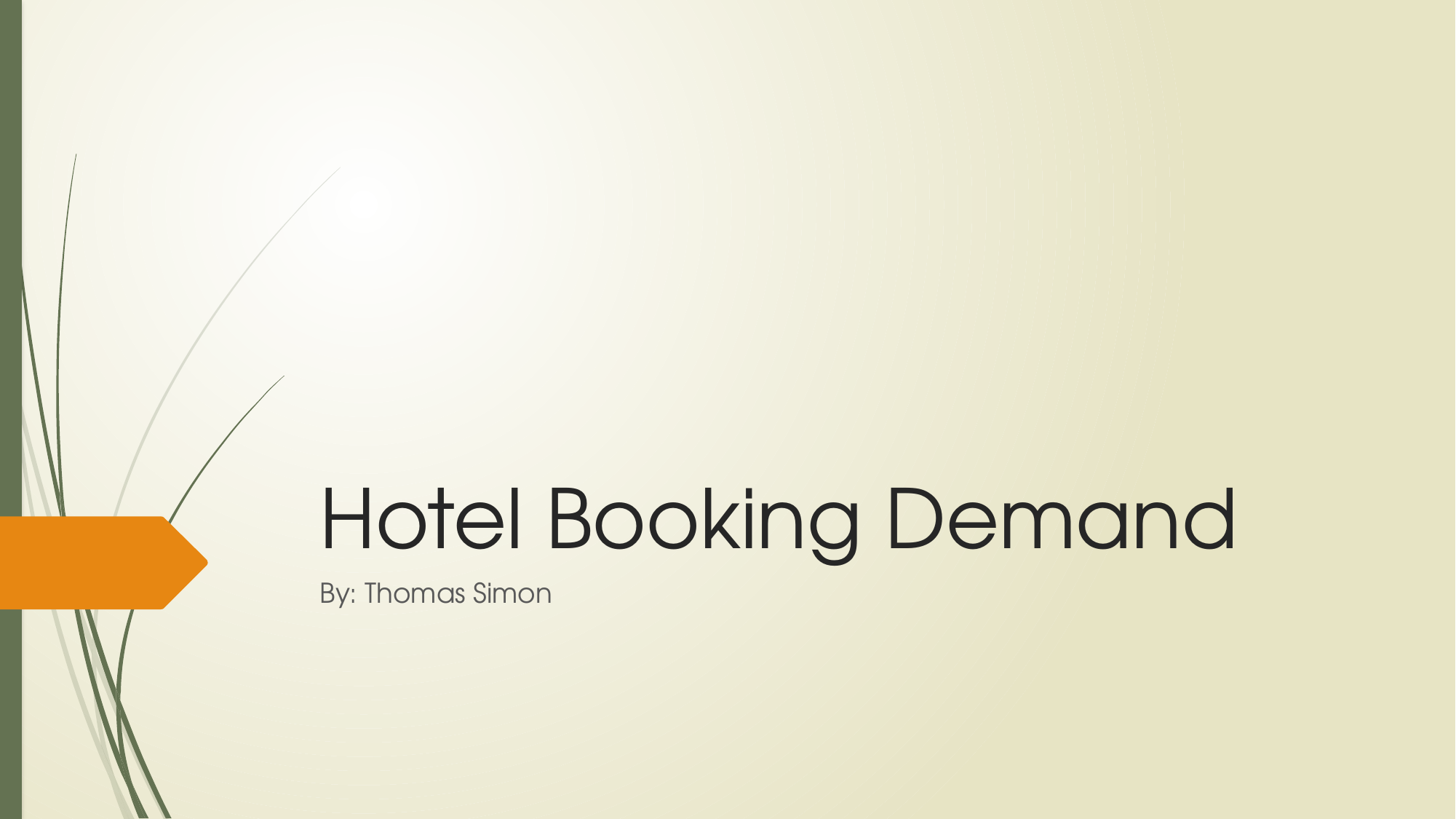

# Hotel Booking Demand
By: Thomas Simon